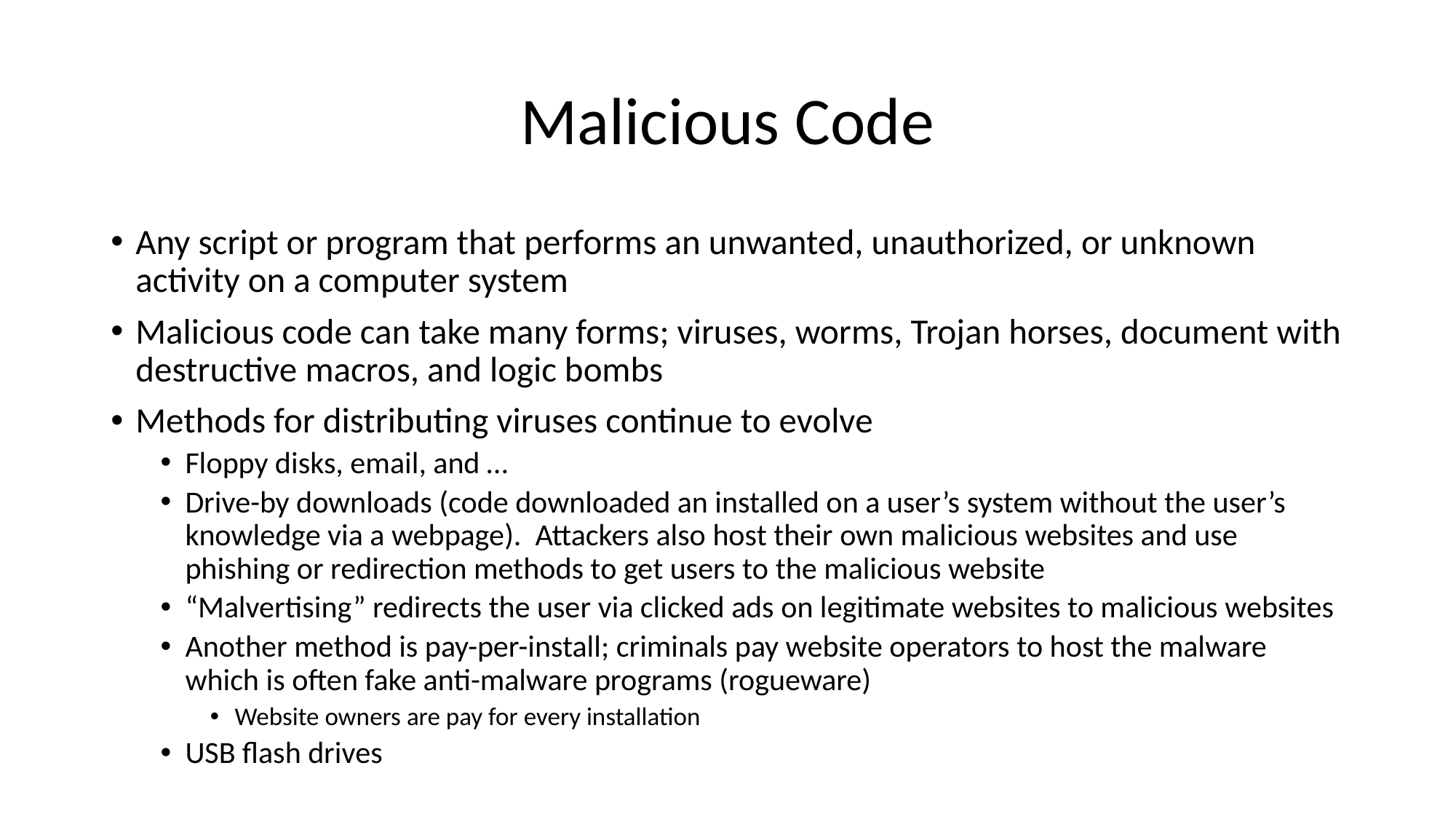

# Malicious Code
Any script or program that performs an unwanted, unauthorized, or unknown activity on a computer system
Malicious code can take many forms; viruses, worms, Trojan horses, document with destructive macros, and logic bombs
Methods for distributing viruses continue to evolve
Floppy disks, email, and …
Drive-by downloads (code downloaded an installed on a user’s system without the user’s knowledge via a webpage).  Attackers also host their own malicious websites and use phishing or redirection methods to get users to the malicious website
“Malvertising” redirects the user via clicked ads on legitimate websites to malicious websites
Another method is pay-per-install; criminals pay website operators to host the malware which is often fake anti-malware programs (rogueware)
Website owners are pay for every installation
USB flash drives